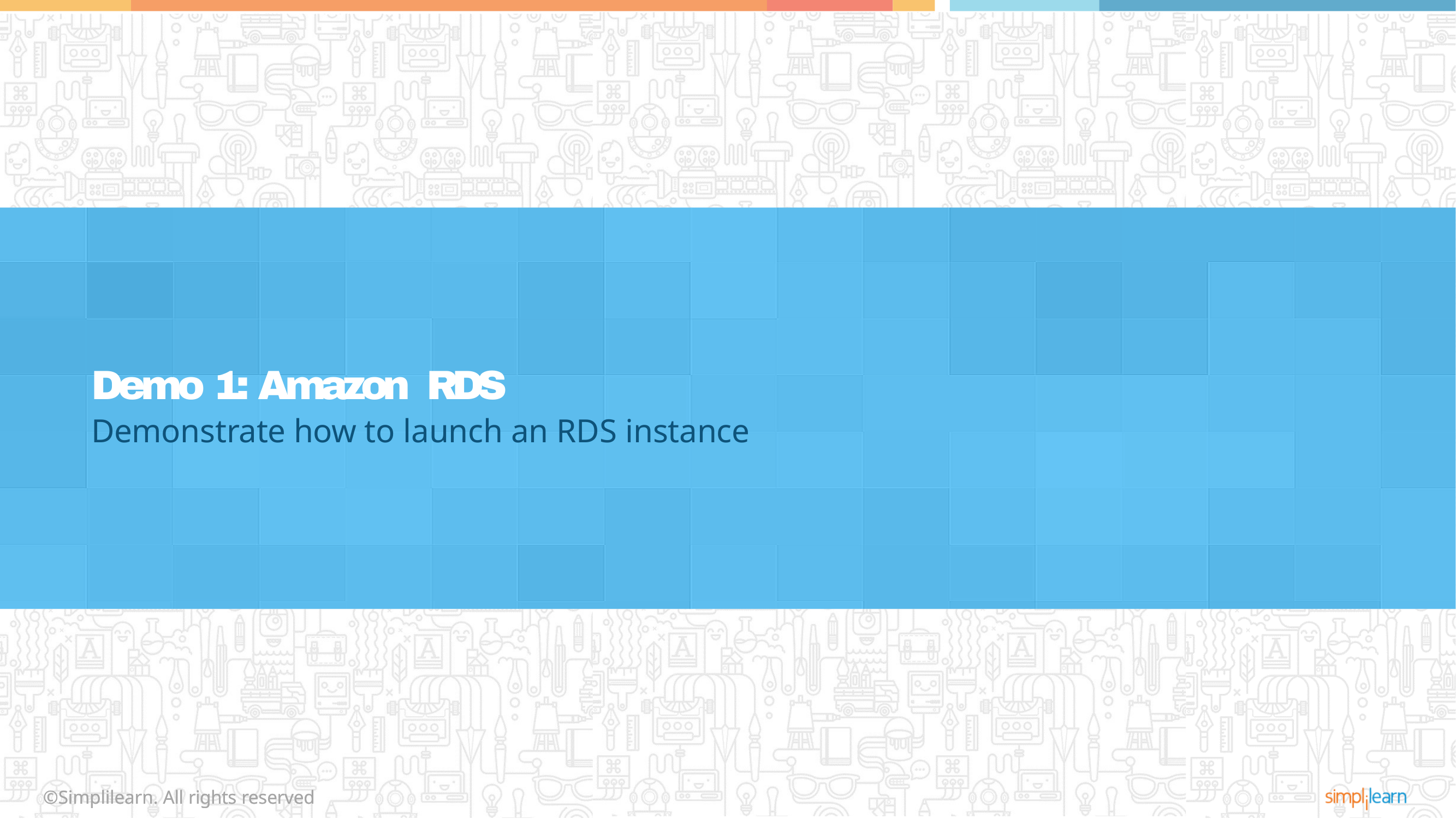

# Demo 1: Amazon RDS
Demonstrate how to launch an RDS instance

©Simplilearn. All rights reserved
©Simplilearn. All rights reserved
38